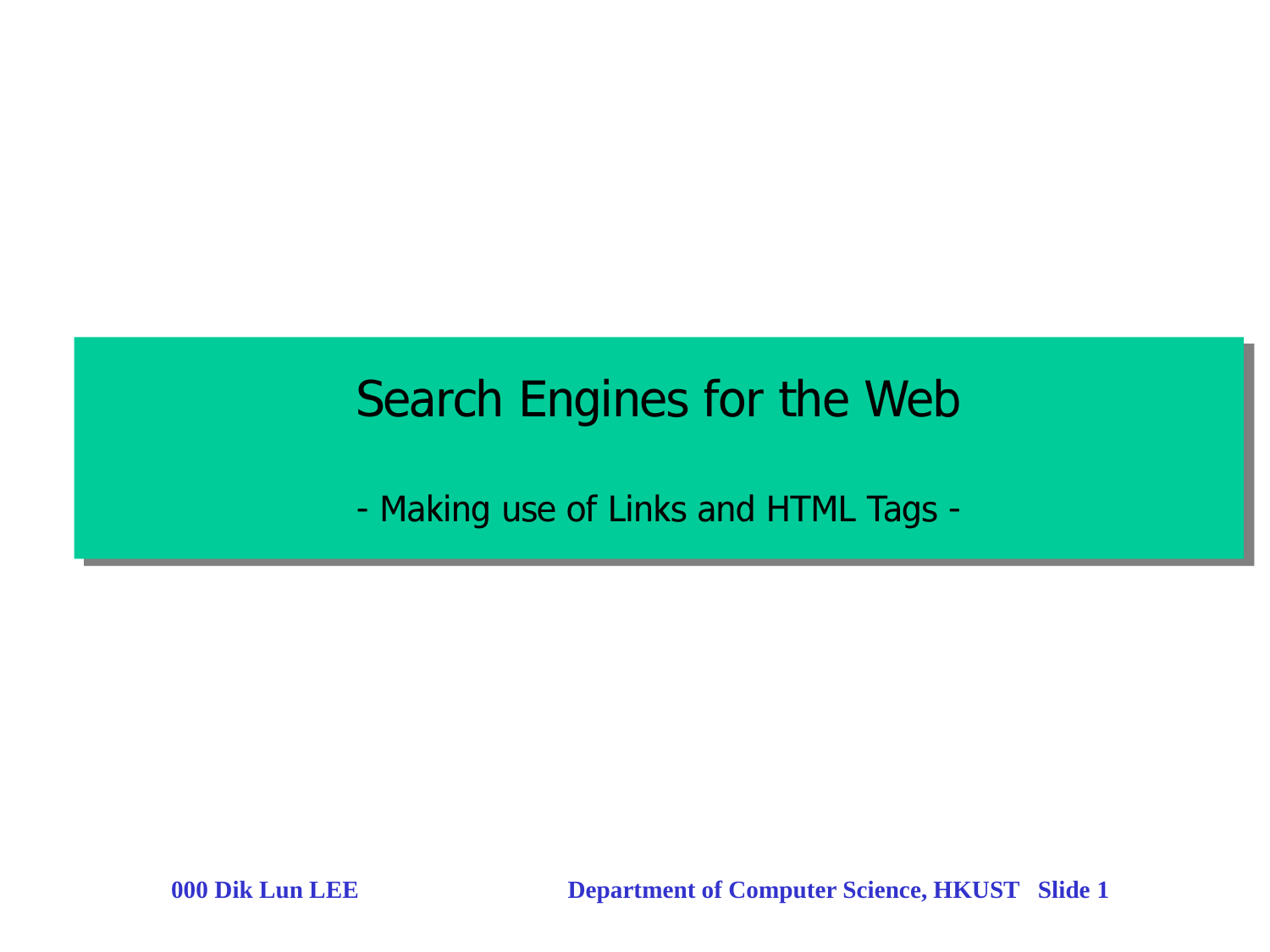

# Search Engines for the Web - Making use of Links and HTML Tags -
000 Dik Lun LEE                                  Department of Computer Science, HKUST   Slide 1